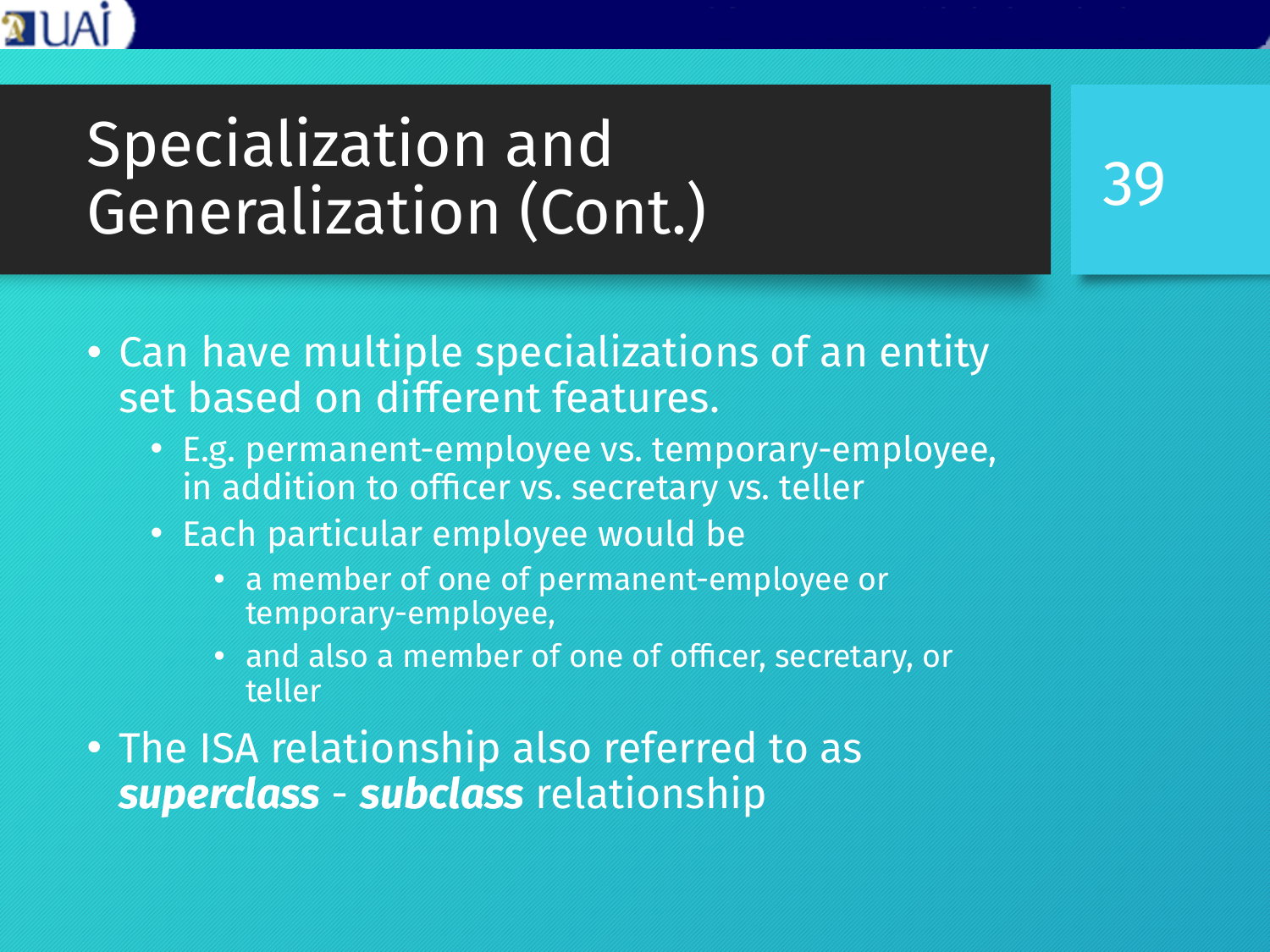

# Specialization and Generalization (Cont.)
39
Can have multiple specializations of an entity set based on different features.
E.g. permanent-employee vs. temporary-employee, in addition to officer vs. secretary vs. teller
Each particular employee would be
a member of one of permanent-employee or temporary-employee,
and also a member of one of officer, secretary, or teller
The ISA relationship also referred to as superclass - subclass relationship